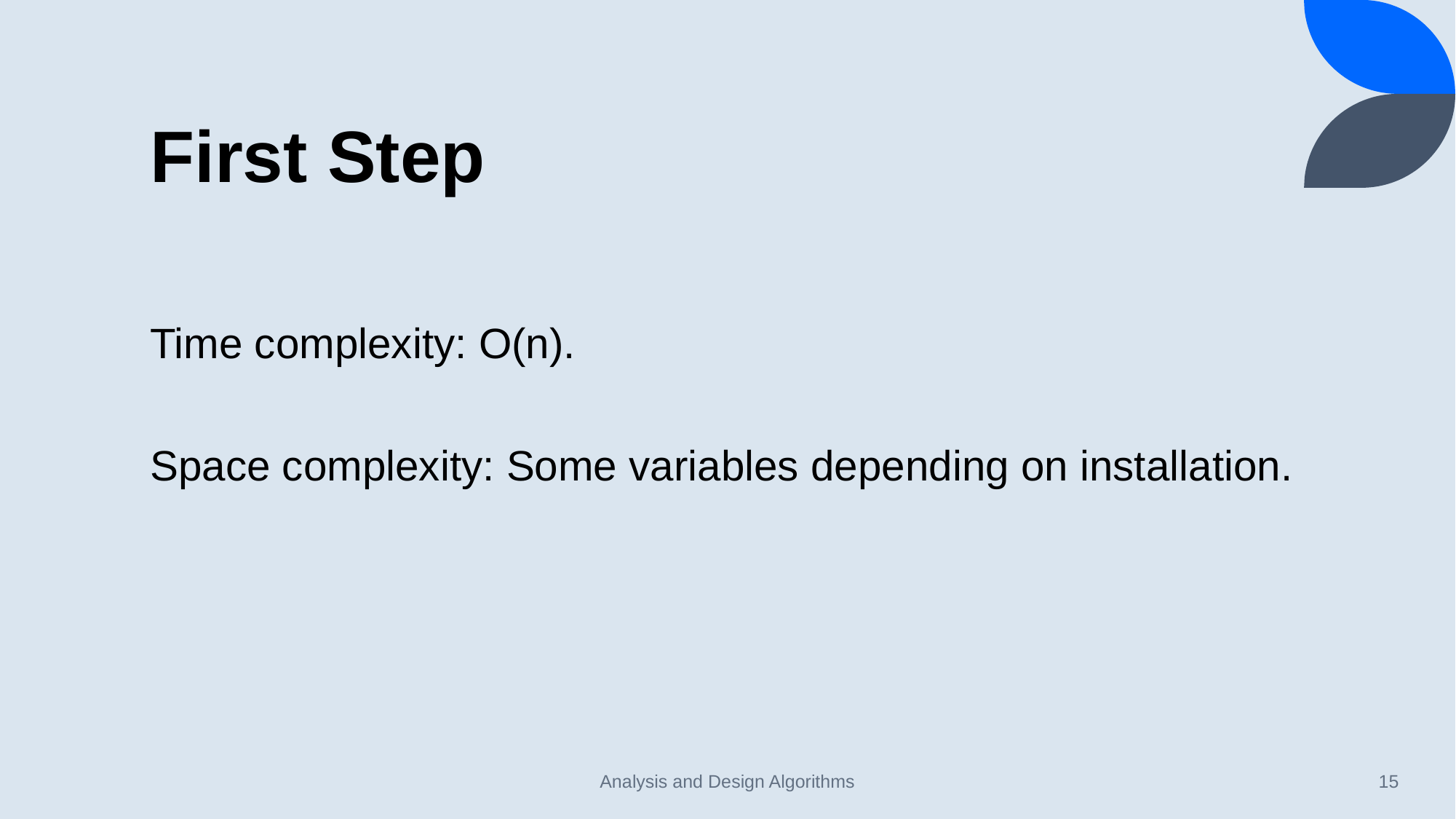

# First Step
Time complexity: O(n).

Space complexity: Some variables depending on installation.

Analysis and Design Algorithms
15